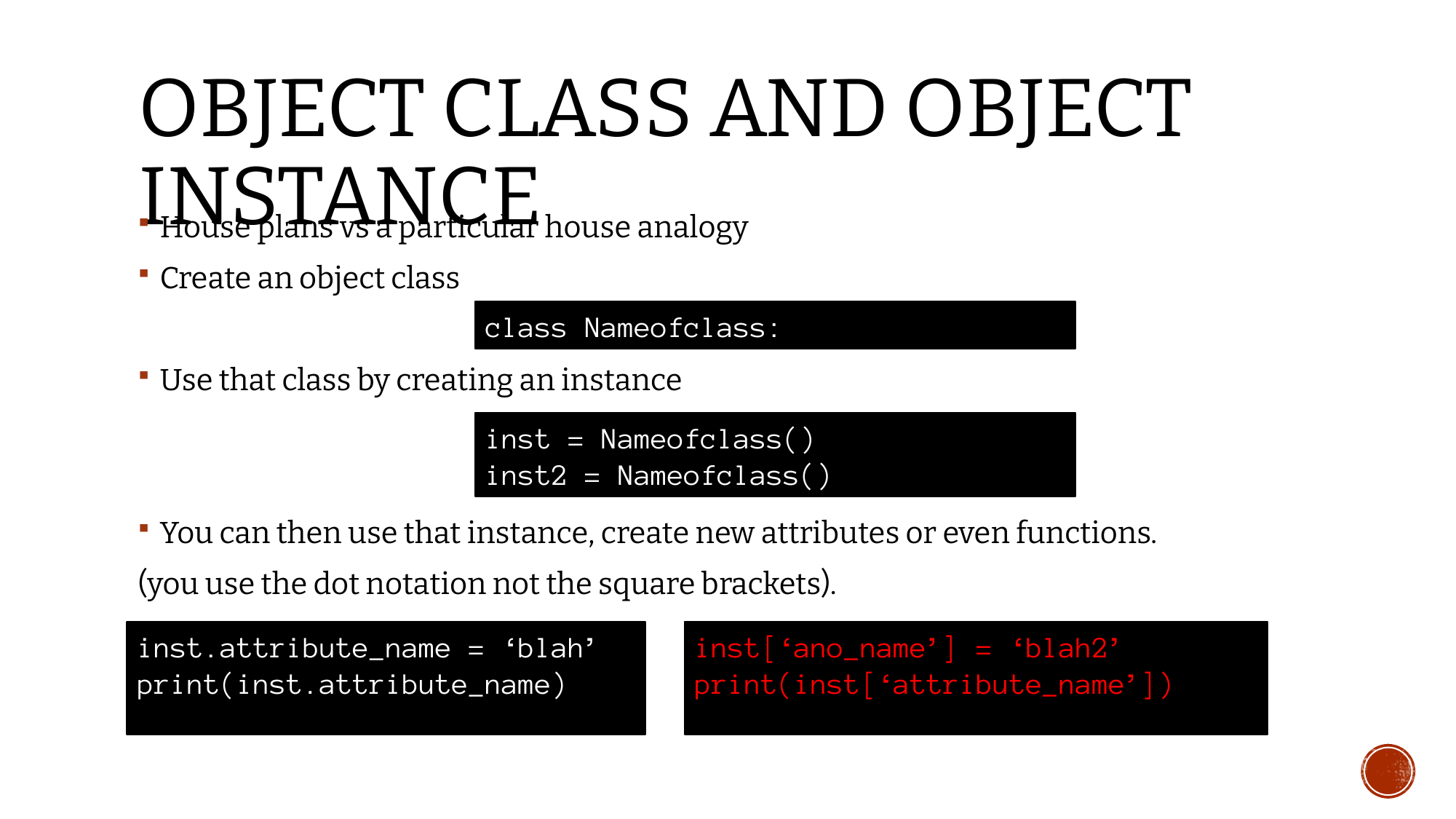

# Object class and object instance
House plans vs a particular house analogy
Create an object class

Use that class by creating an instance

You can then use that instance, create new attributes or even functions.
(you use the dot notation not the square brackets).
class Nameofclass:
inst = Nameofclass()
inst2 = Nameofclass()
inst[‘ano_name’] = ‘blah2’
print(inst[‘attribute_name’])

inst.attribute_name = ‘blah’
print(inst.attribute_name)